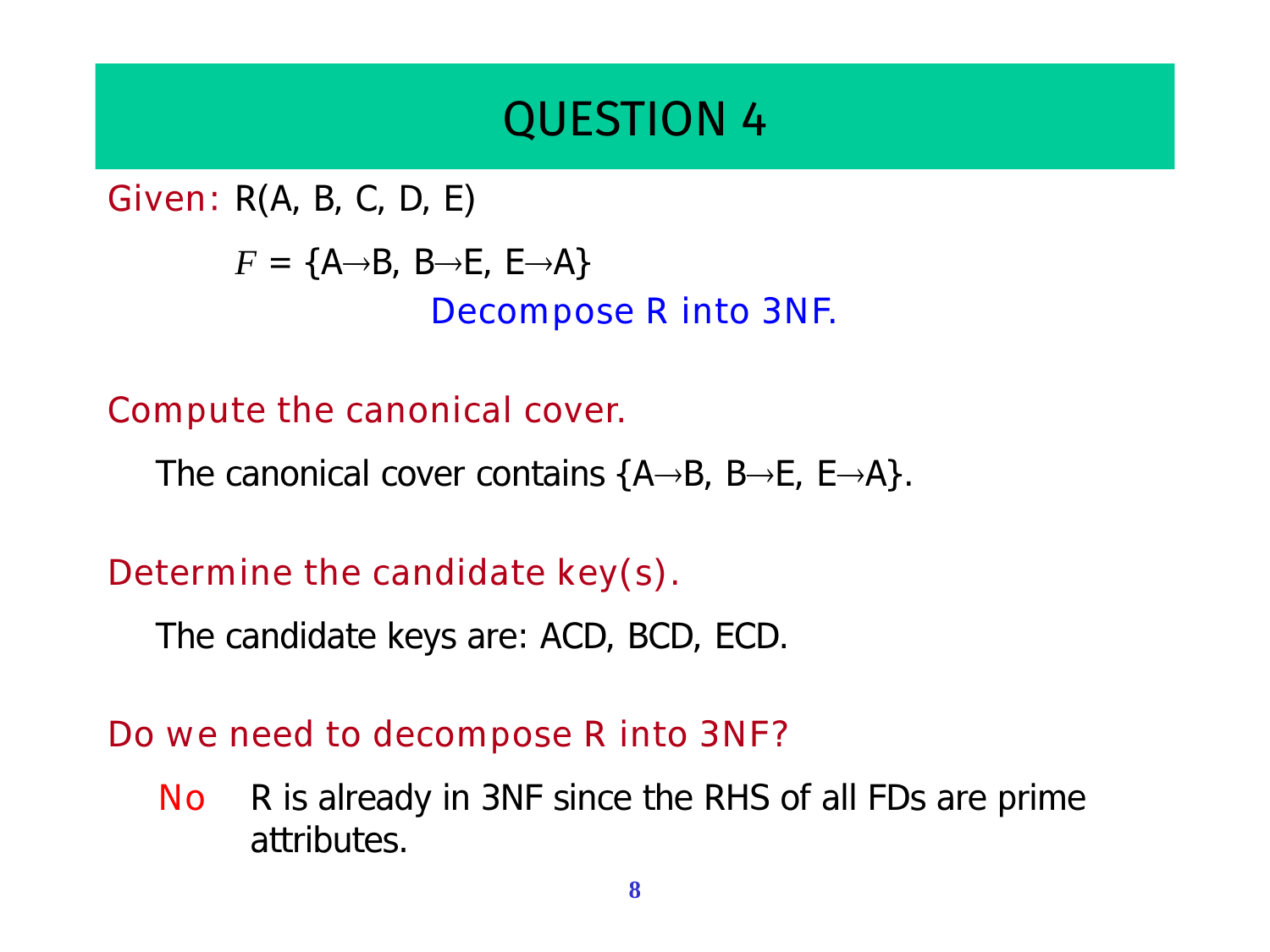

# QUESTION 4
Given:	R(A, B, C, D, E)
F = {A→B, B→E, E→A}
Decompose R into 3NF.

Compute the canonical cover.
The canonical cover contains {A→B, B→E, E→A}.

Determine the candidate key(s).
The candidate keys are: ACD, BCD, ECD.

Do we need to decompose R into 3NF?
No	R is already in 3NF since the RHS of all FDs are prime attributes.
8